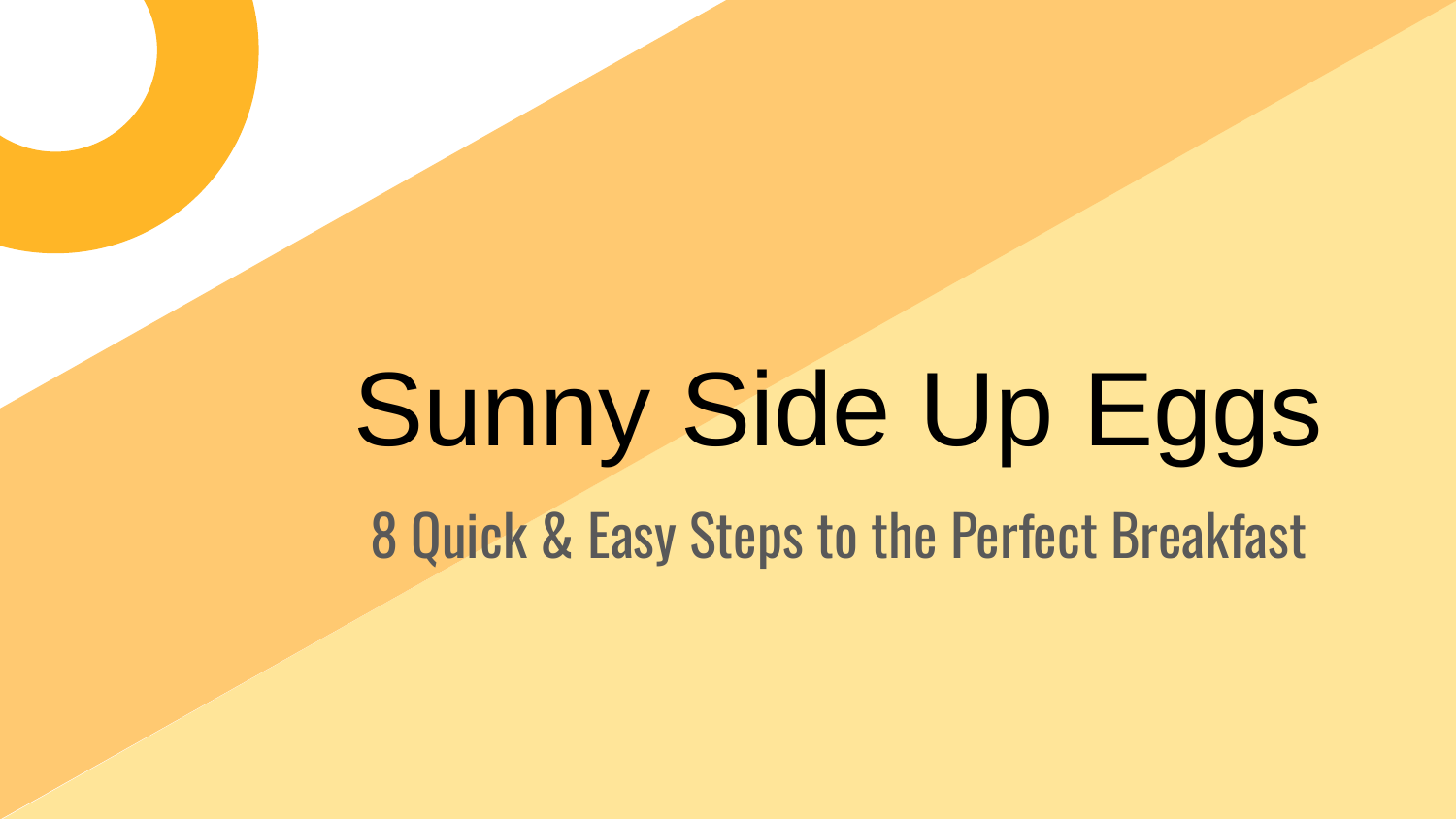

Sunny Side Up Eggs
8 Quick & Easy Steps to the Perfect Breakfast